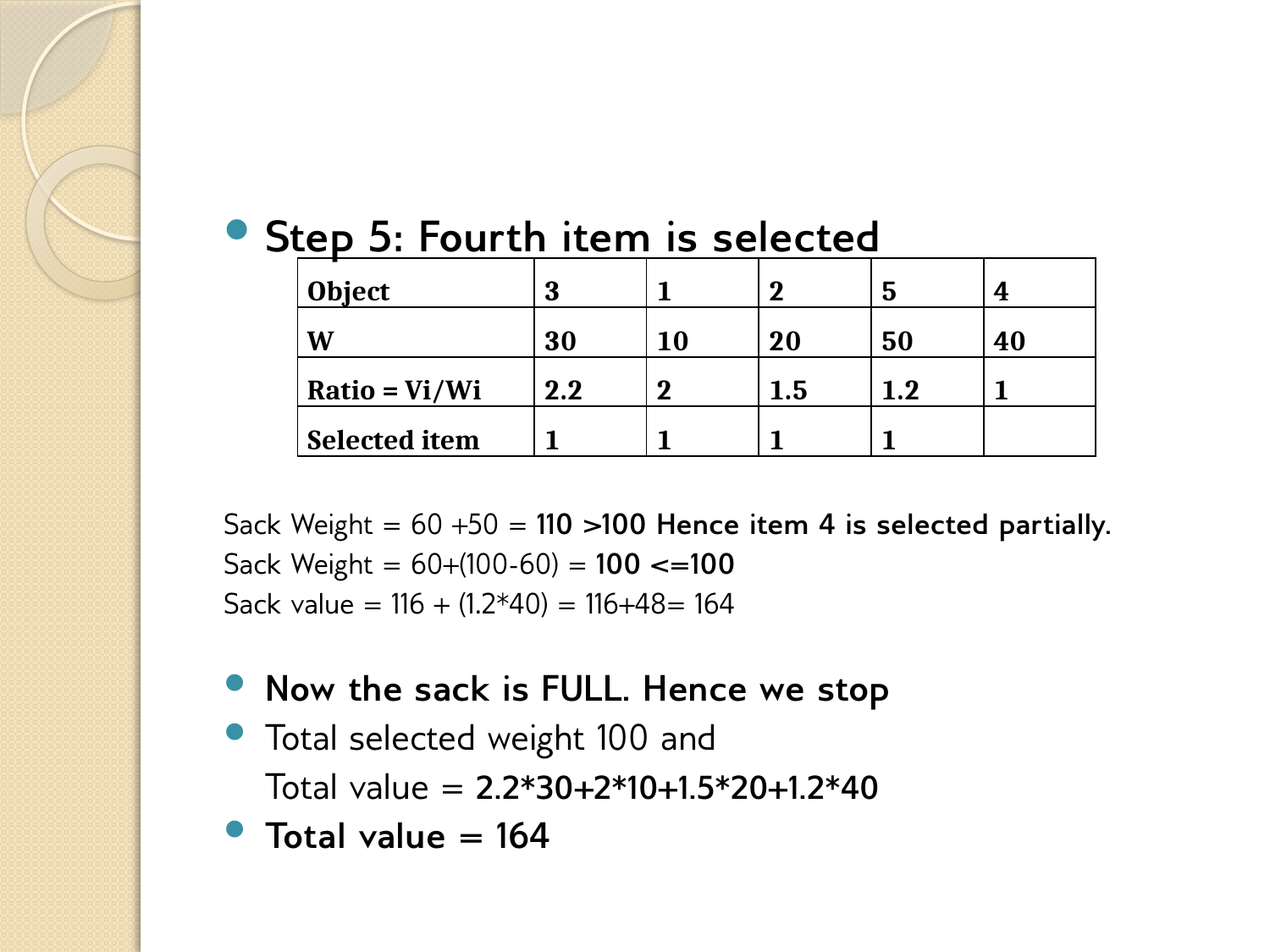

#
Step 5: Fourth item is selected

Sack Weight = 60 +50 = 110 >100 Hence item 4 is selected partially.
Sack Weight = 60+(100-60) = 100 <=100
Sack value = 116 + (1.2*40) = 116+48= 164

Now the sack is FULL. Hence we stop
Total selected weight 100 and
	Total value = 2.2*30+2*10+1.5*20+1.2*40
Total value = 164

| Object | 3 | 1 | 2 | 5 | 4 |
| --- | --- | --- | --- | --- | --- |
| W | 30 | 10 | 20 | 50 | 40 |
| Ratio = Vi/Wi | 2.2 | 2 | 1.5 | 1.2 | 1 |
| Selected item | 1 | 1 | 1 | 1 |  |